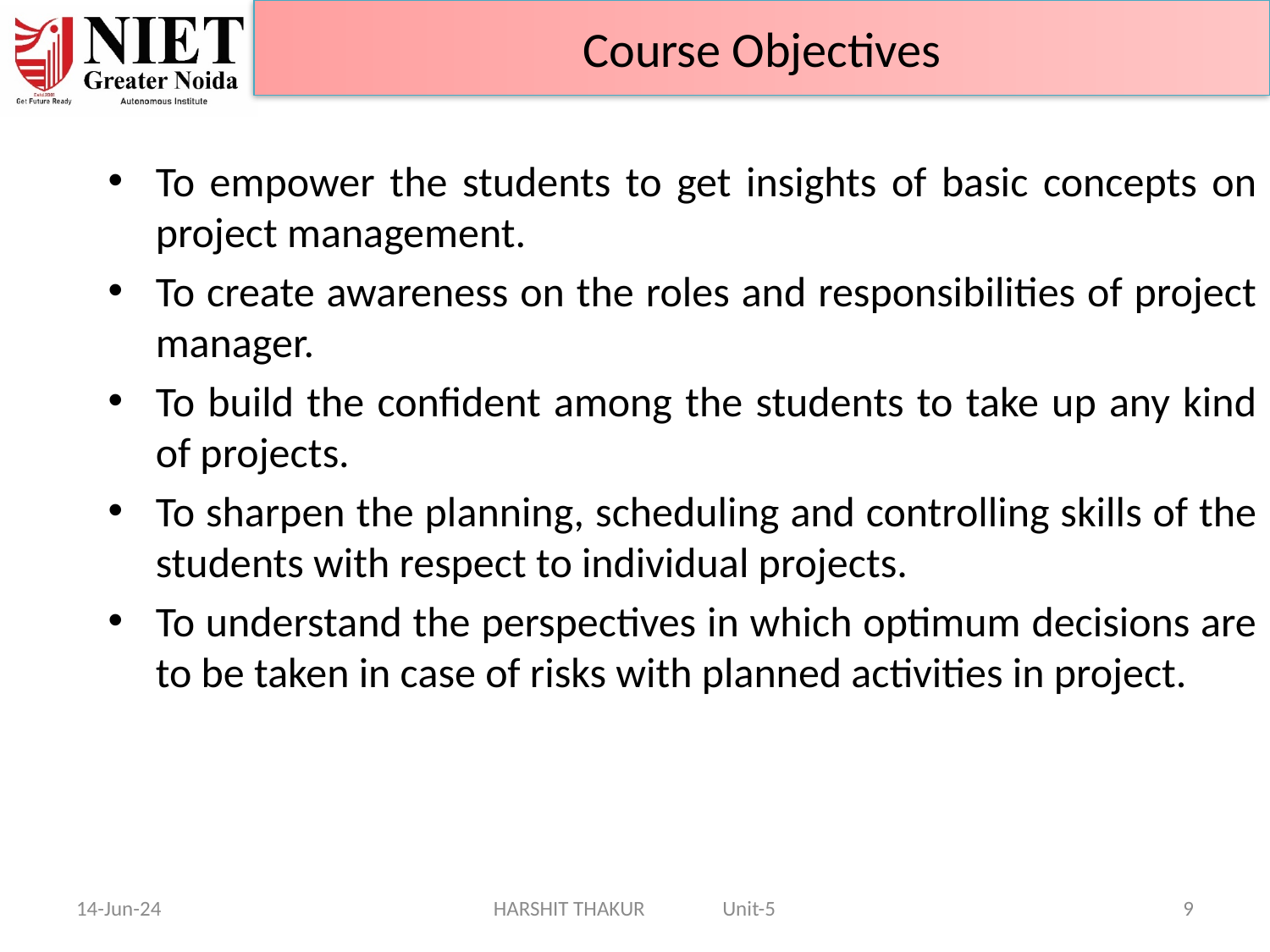

Course Objectives
To empower the students to get insights of basic concepts on project management.
To create awareness on the roles and responsibilities of project manager.
To build the confident among the students to take up any kind of projects.
To sharpen the planning, scheduling and controlling skills of the students with respect to individual projects.
To understand the perspectives in which optimum decisions are to be taken in case of risks with planned activities in project.

14-Jun-24
HARSHIT THAKUR                Unit-5
9